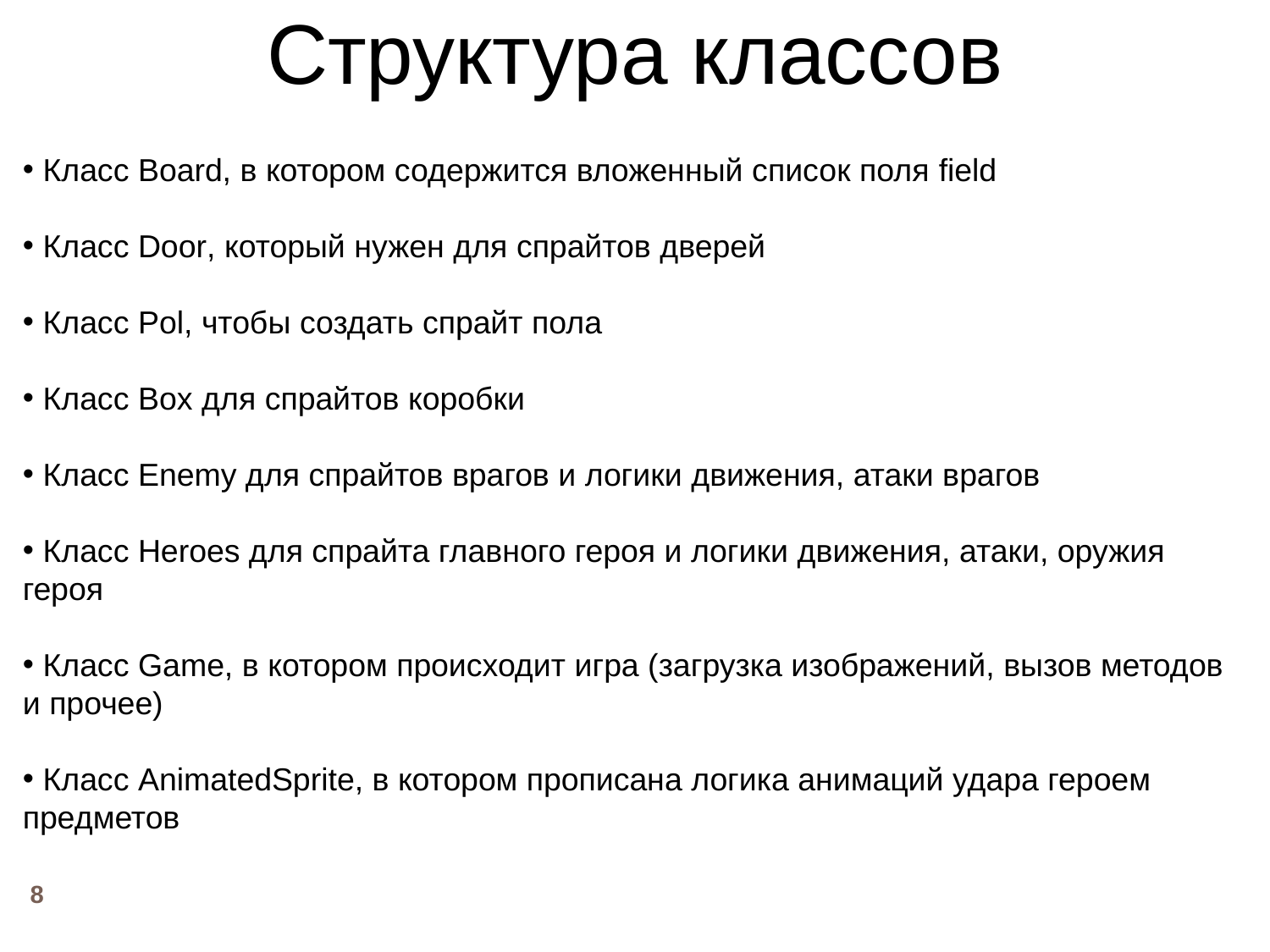

Структура классов
 Класс Board, в котором содержится вложенный список поля field

 Класс Door, который нужен для спрайтов дверей

 Класс Pol, чтобы создать спрайт пола

 Класс Box для спрайтов коробки

 Класс Enemy для спрайтов врагов и логики движения, атаки врагов

 Класс Heroes для спрайта главного героя и логики движения, атаки, оружия героя

 Класс Game, в котором происходит игра (загрузка изображений, вызов методов и прочее)

 Класс AnimatedSprite, в котором прописана логика анимаций удара героем предметов

8